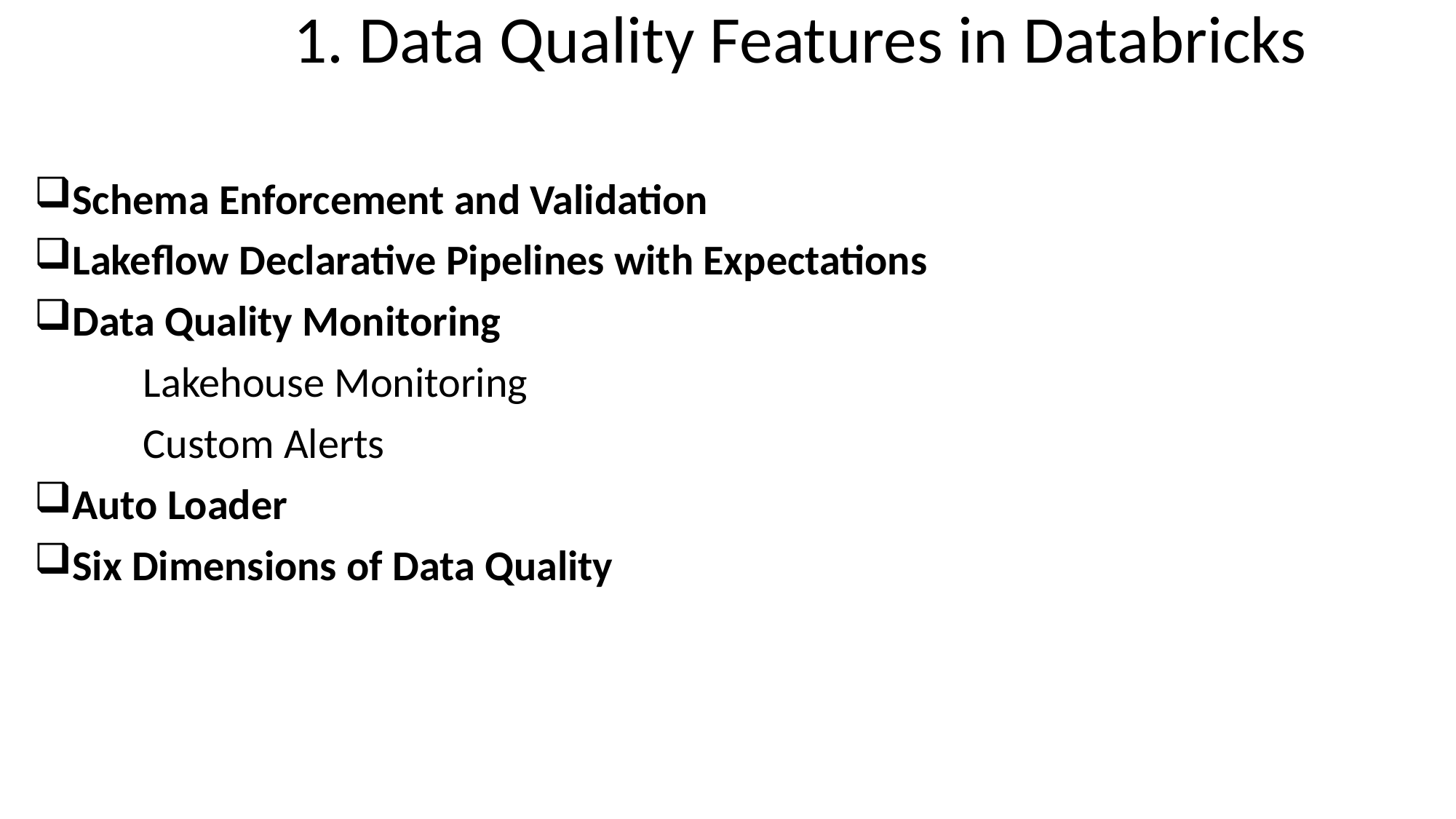

# 1. Data Quality Features in Databricks
Schema Enforcement and Validation
Lakeflow Declarative Pipelines with Expectations
Data Quality Monitoring
	Lakehouse Monitoring
	Custom Alerts
Auto Loader
Six Dimensions of Data Quality